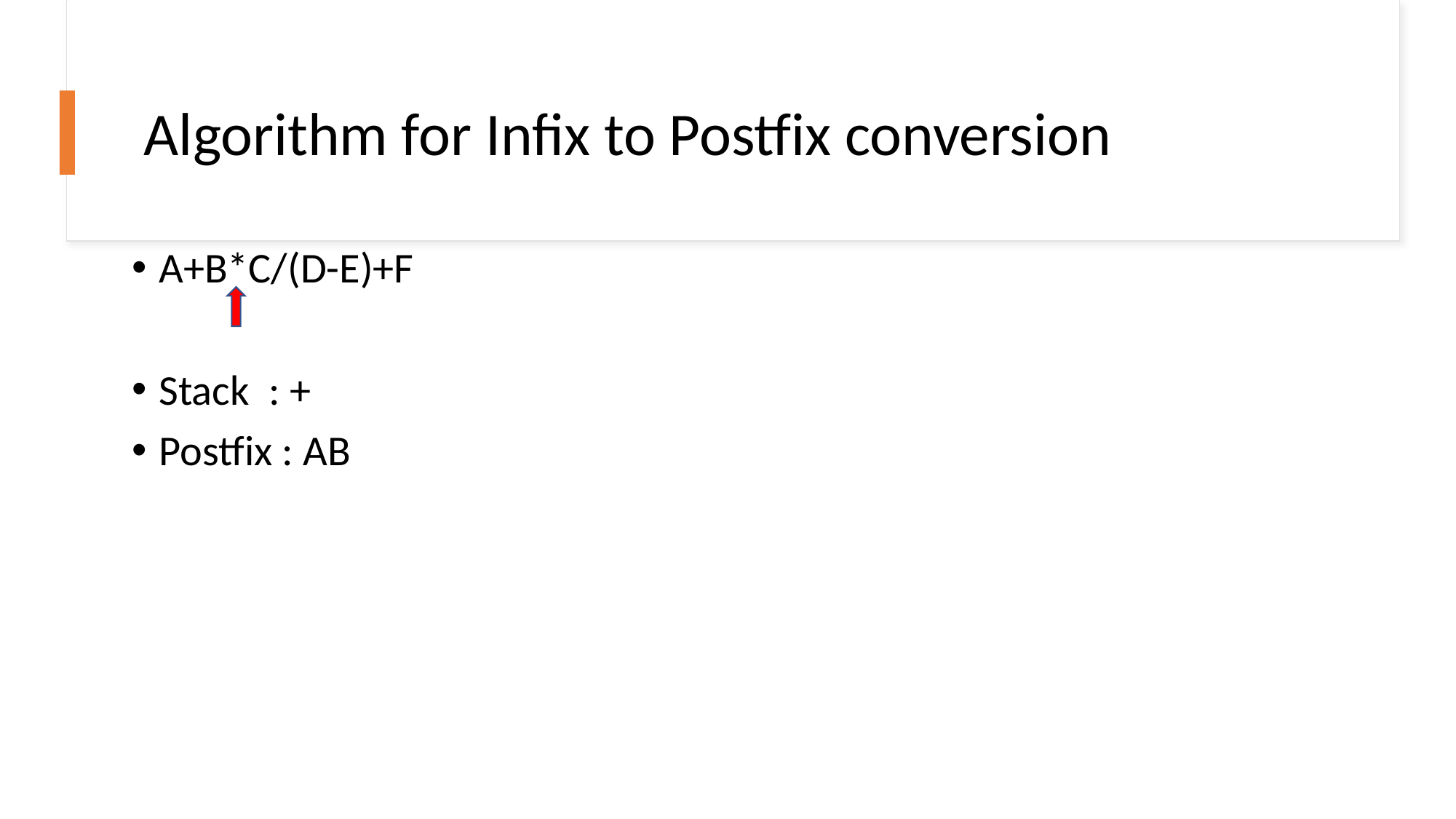

# Algorithm for Infix to Postfix conversion

A+B*C/(D-E)+F

Stack  : +
Postfix : AB